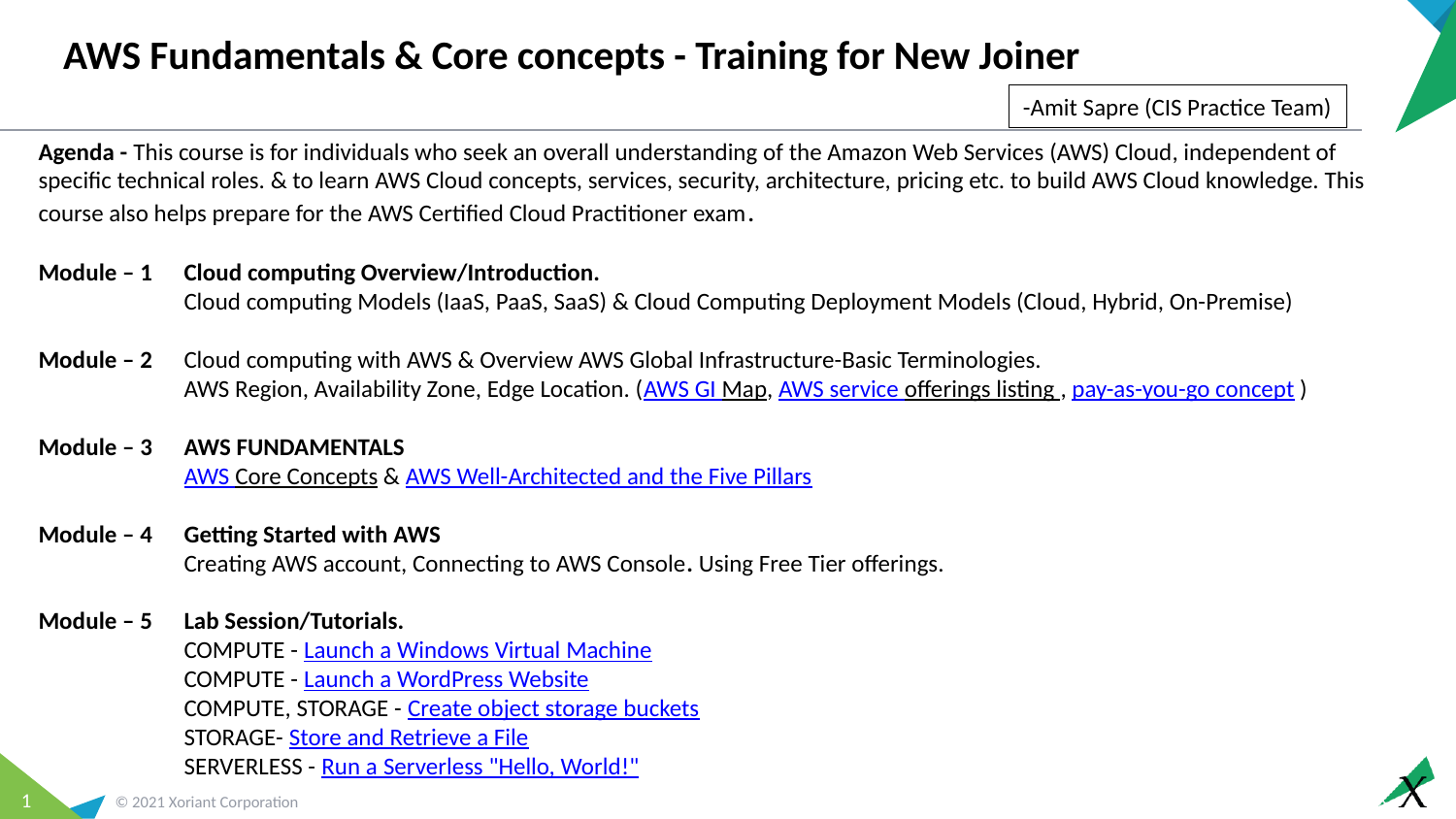

AWS Fundamentals & Core concepts - Training for New Joiner
-Amit Sapre (CIS Practice Team)
Agenda - This course is for individuals who seek an overall understanding of the Amazon Web Services (AWS) Cloud, independent of specific technical roles. & to learn AWS Cloud concepts, services, security, architecture, pricing etc. to build AWS Cloud knowledge. This course also helps prepare for the AWS Certified Cloud Practitioner exam.

Module – 1	Cloud computing Overview/Introduction.
	Cloud computing Models (IaaS, PaaS, SaaS) & Cloud Computing Deployment Models (Cloud, Hybrid, On-Premise)

Module – 2	Cloud computing with AWS & Overview AWS Global Infrastructure-Basic Terminologies.
	AWS Region, Availability Zone, Edge Location. (AWS GI Map, AWS service offerings listing , pay-as-you-go concept )

Module – 3	AWS FUNDAMENTALS
	AWS Core Concepts & AWS Well-Architected and the Five Pillars

Module – 4	Getting Started with AWS
	Creating AWS account, Connecting to AWS Console. Using Free Tier offerings.

Module – 5	Lab Session/Tutorials.
	COMPUTE - Launch a Windows Virtual Machine
	COMPUTE - Launch a WordPress Website
	COMPUTE, STORAGE - Create object storage buckets
	STORAGE- Store and Retrieve a File
	SERVERLESS - Run a Serverless "Hello, World!"